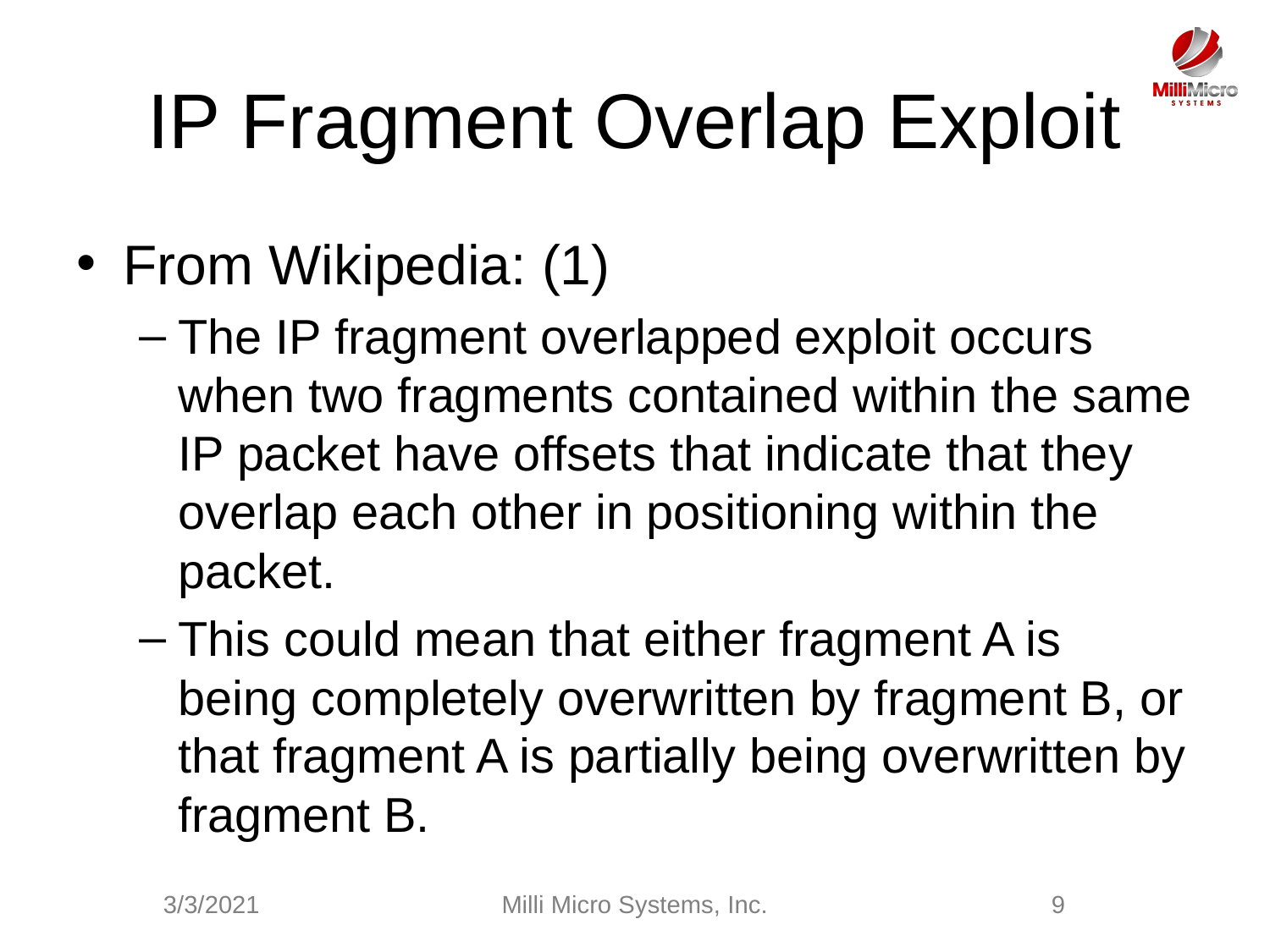

# IP Fragment Overlap Exploit
From Wikipedia: (1)
The IP fragment overlapped exploit occurs when two fragments contained within the same IP packet have offsets that indicate that they overlap each other in positioning within the packet.
This could mean that either fragment A is being completely overwritten by fragment B, or that fragment A is partially being overwritten by fragment B.
3/3/2021
Milli Micro Systems, Inc.
9